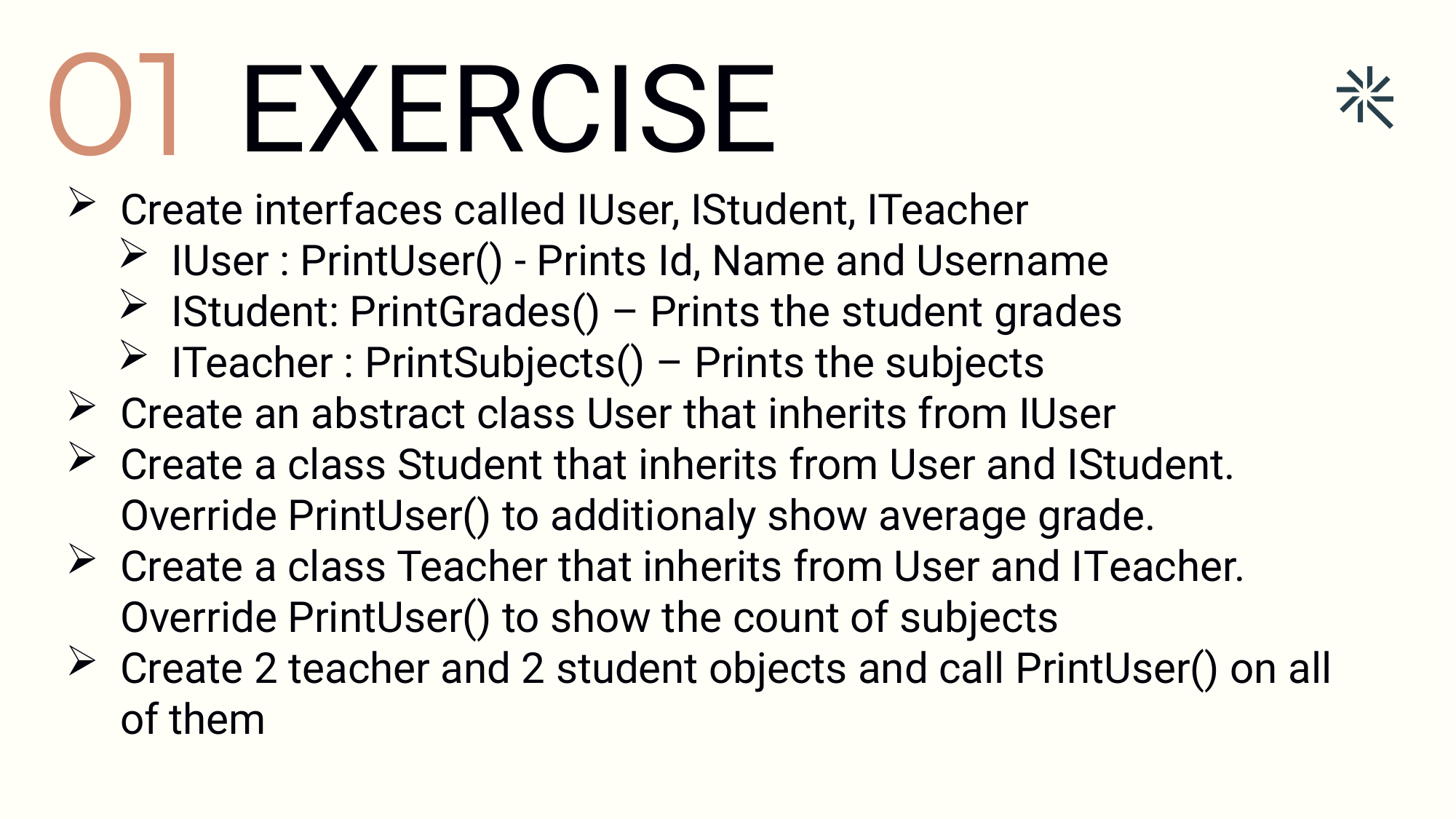

01
EXERCISE
Create interfaces called IUser, IStudent, ITeacher
IUser : PrintUser() - Prints Id, Name and Username
IStudent: PrintGrades() – Prints the student grades
ITeacher : PrintSubjects() – Prints the subjects
Create an abstract class User that inherits from IUser
Create a class Student that inherits from User and IStudent. Override PrintUser() to additionaly show average grade.
Create a class Teacher that inherits from User and ITeacher. Override PrintUser() to show the count of subjects
Create 2 teacher and 2 student objects and call PrintUser() on all of them